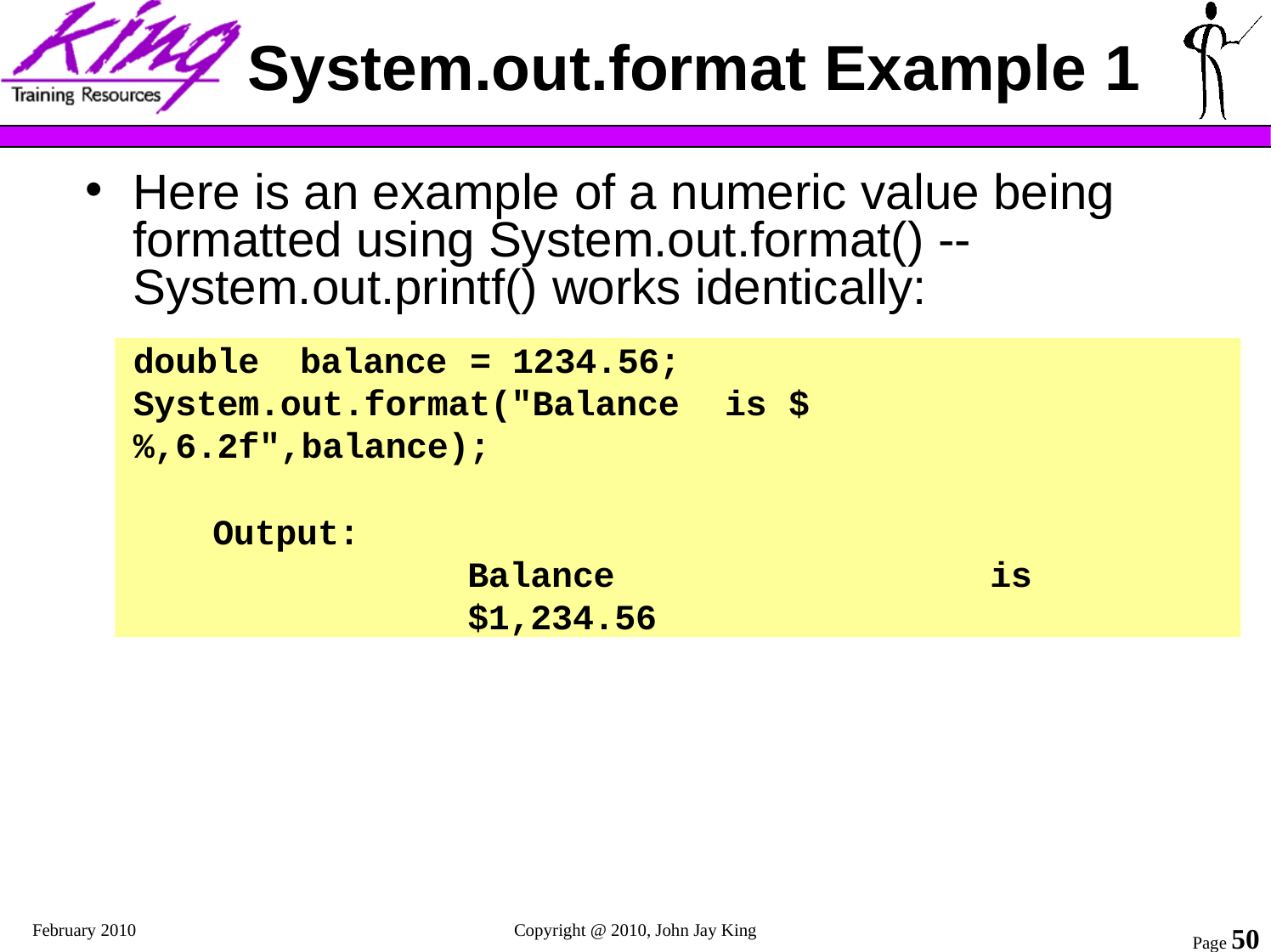

# System.out.format Example 1
Here is an example of a numeric value being formatted using System.out.format() -- System.out.printf() works identically:
double	balance	=	1234.56; System.out.format("Balance	is	$%,6.2f",balance);

Output:
Balance	is	$1,234.56
February 2010
Copyright @ 2010, John Jay King
Page 50